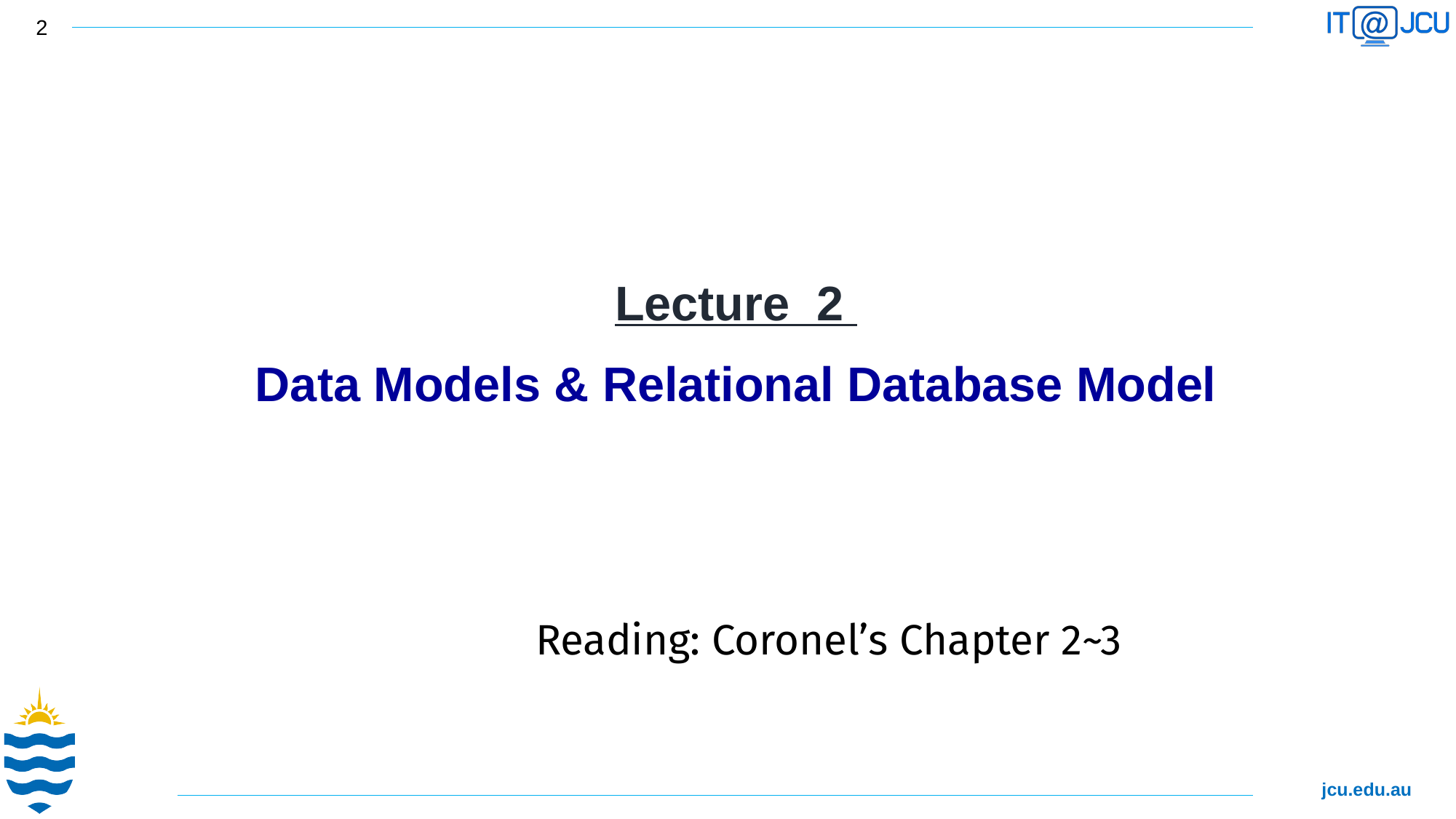

2
Lecture  2

Data Models & Relational Database Model
Reading: Coronel’s Chapter 2~3